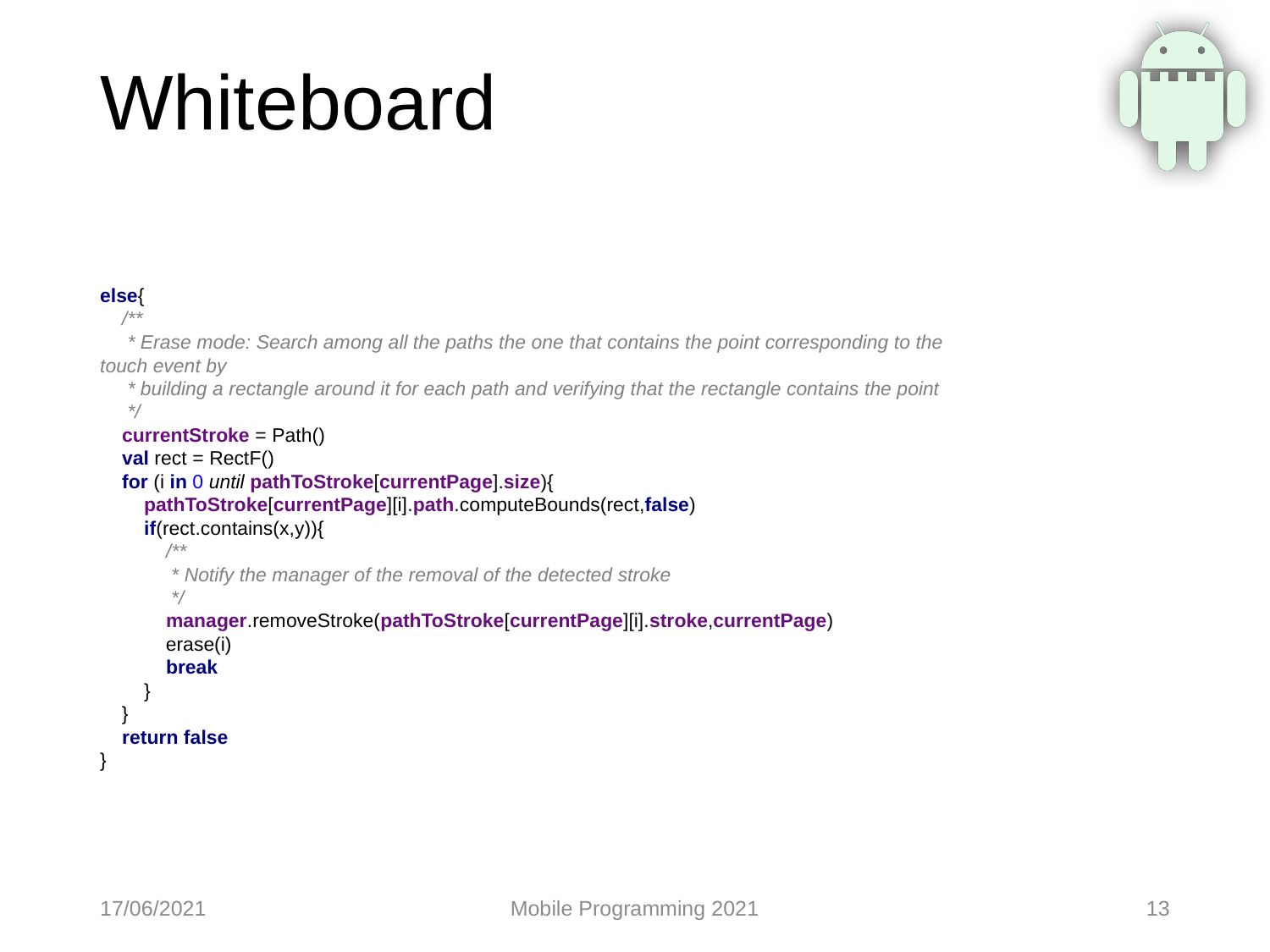

# Whiteboard
else{
    /**
     * Erase mode: Search among all the paths the one that contains the point corresponding to the touch event by
     * building a rectangle around it for each path and verifying that the rectangle contains the point
     */
    currentStroke = Path()
    val rect = RectF()
    for (i in 0 until pathToStroke[currentPage].size){
        pathToStroke[currentPage][i].path.computeBounds(rect,false)
        if(rect.contains(x,y)){
            /**
             * Notify the manager of the removal of the detected stroke
             */
            manager.removeStroke(pathToStroke[currentPage][i].stroke,currentPage)
            erase(i)
            break
        }
    }
    return false
}
17/06/2021
Mobile Programming 2021
13